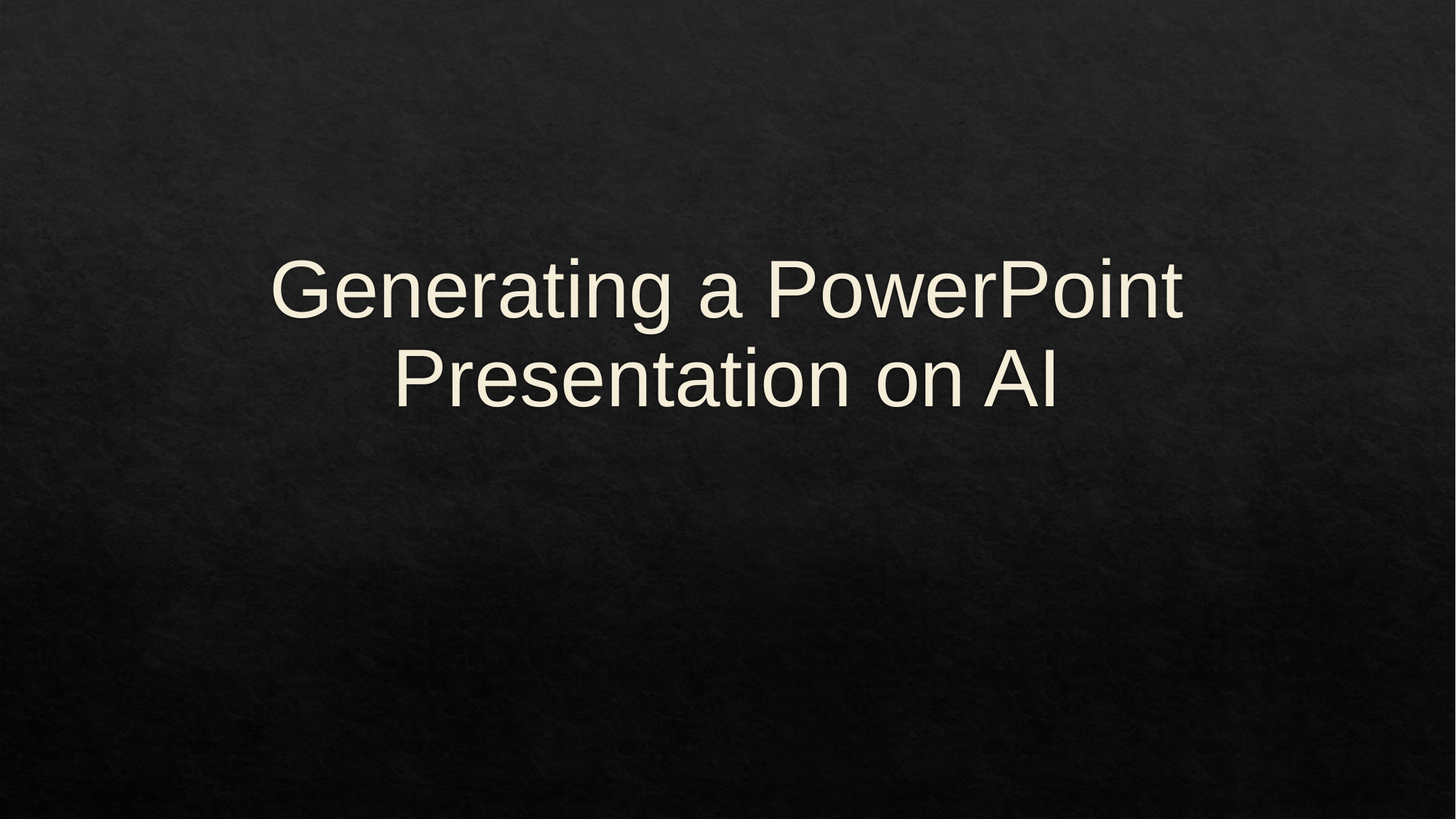

# Generating a PowerPoint Presentation on AI